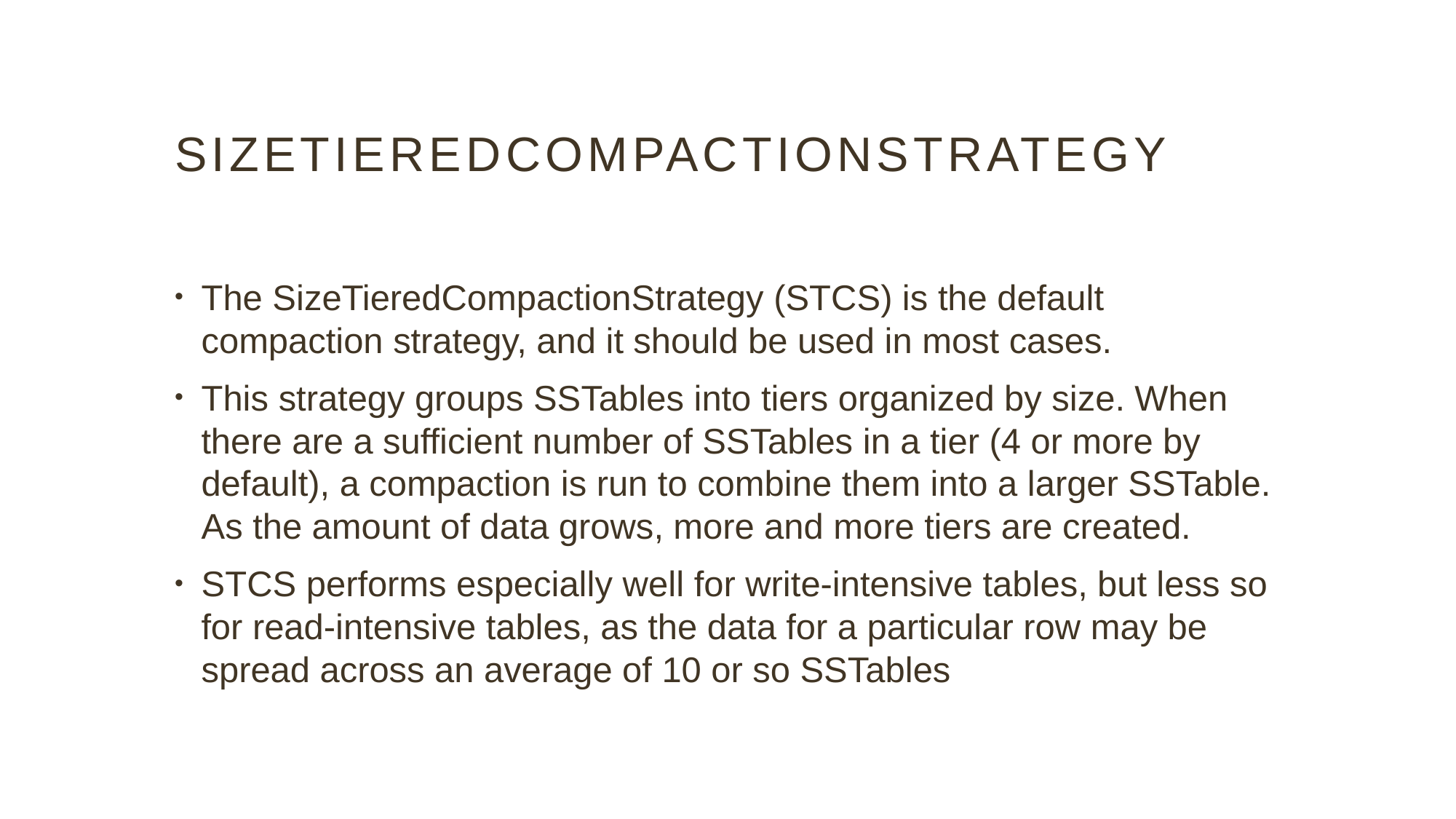

# SizeTieredCompactionStrategy
The SizeTieredCompactionStrategy (STCS) is the default compaction strategy, and it should be used in most cases.
This strategy groups SSTables into tiers organized by size. When there are a sufficient number of SSTables in a tier (4 or more by default), a compaction is run to combine them into a larger SSTable. As the amount of data grows, more and more tiers are created.
STCS performs especially well for write-intensive tables, but less so for read-intensive tables, as the data for a particular row may be spread across an average of 10 or so SSTables